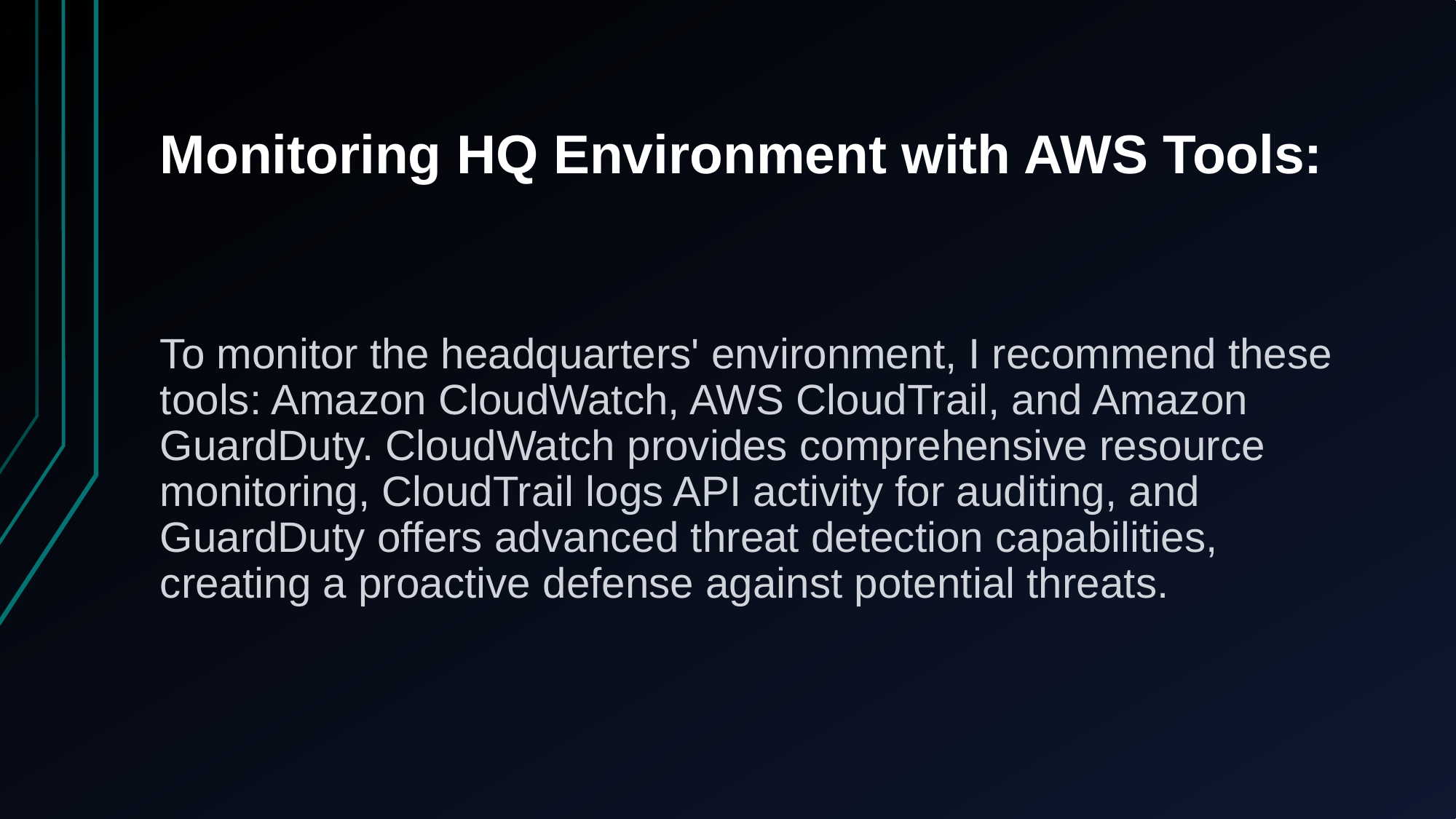

# Monitoring HQ Environment with AWS Tools:
To monitor the headquarters' environment, I recommend these tools: Amazon CloudWatch, AWS CloudTrail, and Amazon GuardDuty. CloudWatch provides comprehensive resource monitoring, CloudTrail logs API activity for auditing, and GuardDuty offers advanced threat detection capabilities, creating a proactive defense against potential threats.